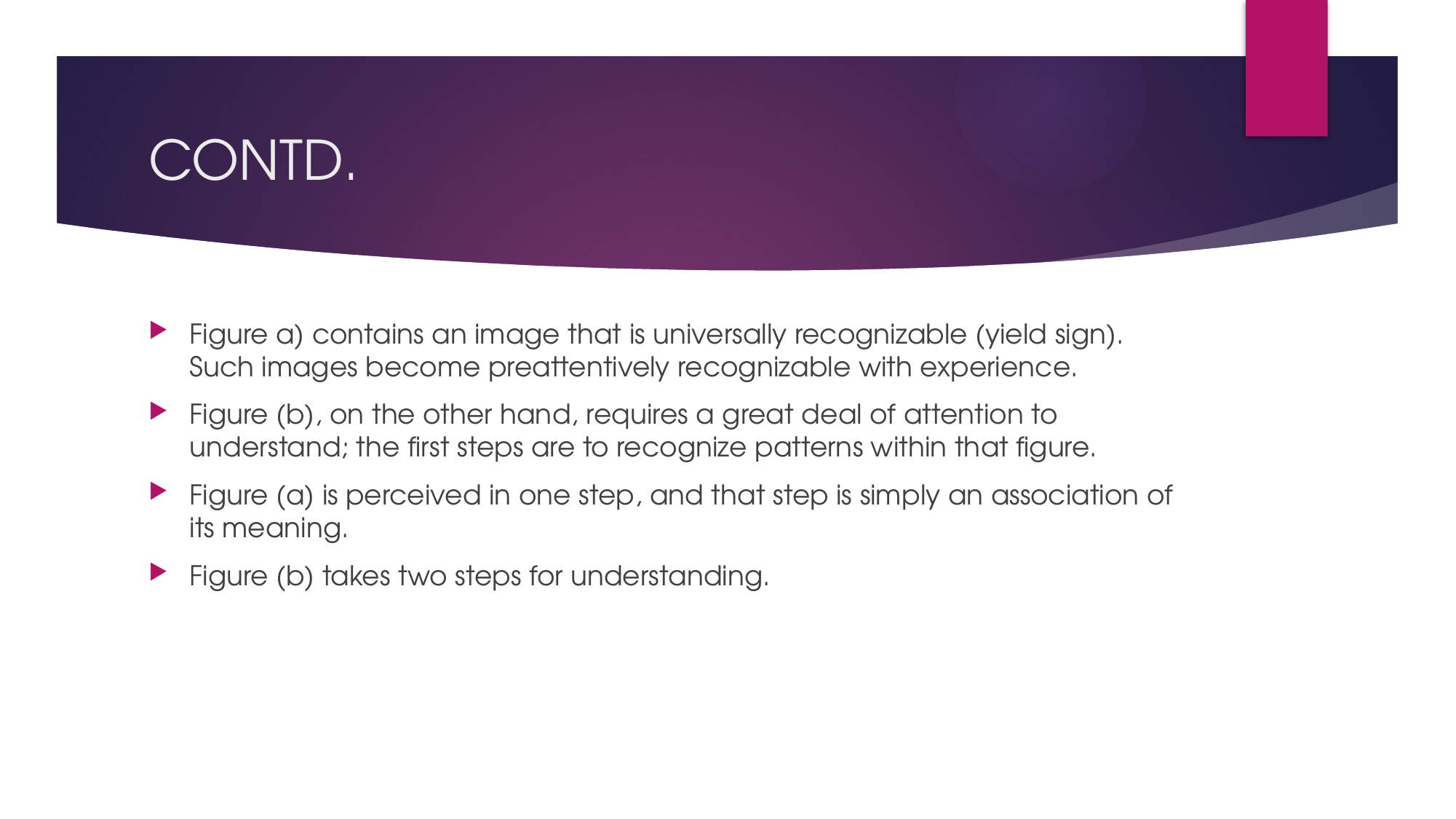

# CONTD.
Figure a) contains an image that is universally recognizable (yield sign). Such images become preattentively recognizable with experience.
Figure (b), on the other hand, requires a great deal of attention to understand; the first steps are to recognize patterns within that figure.
Figure (a) is perceived in one step, and that step is simply an association of its meaning.
Figure (b) takes two steps for understanding.